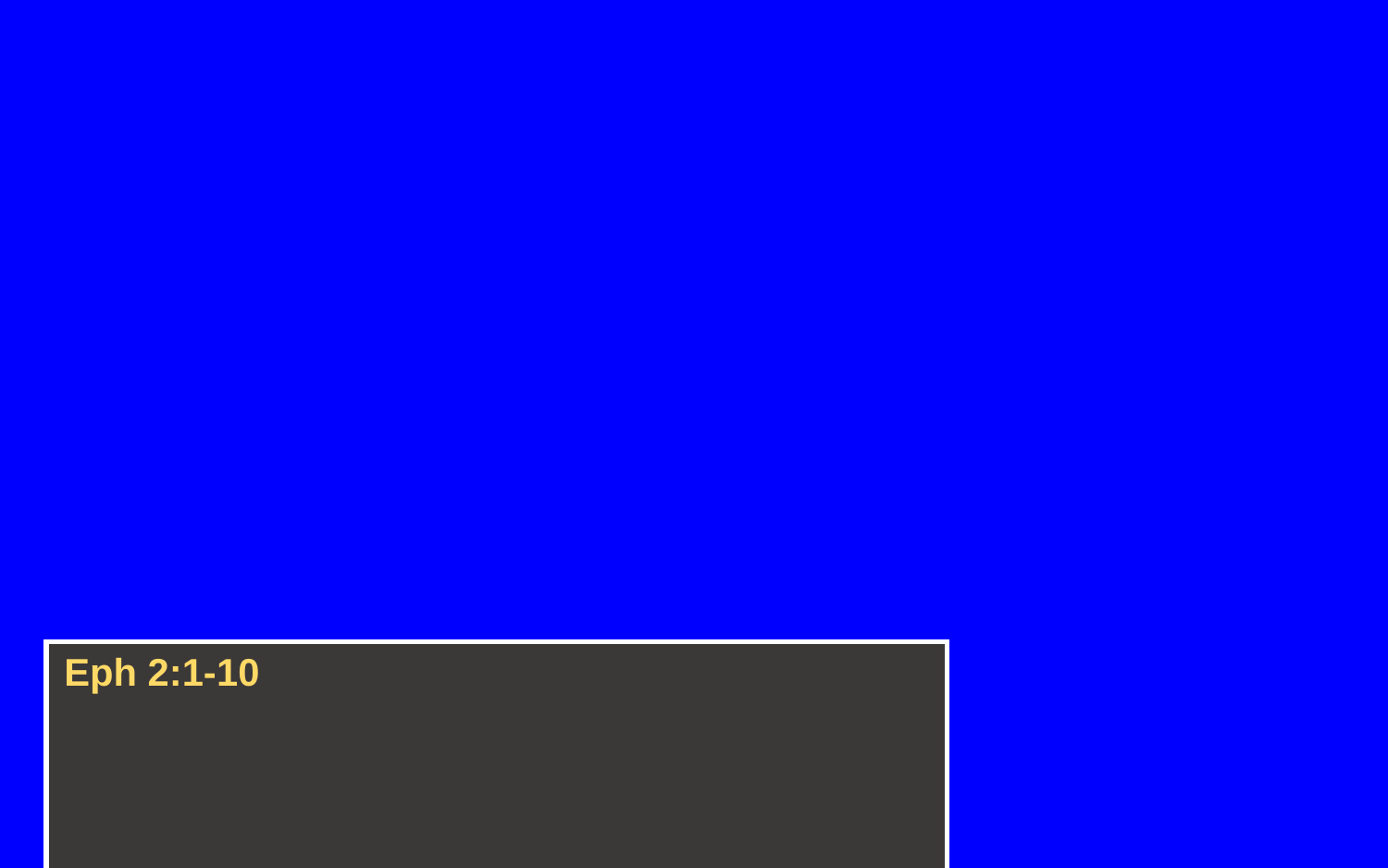

Eph 2:1-10
3 Among whom also we all had our conversation in times past in the lusts of our flesh, fulfilling the desires of the flesh ..